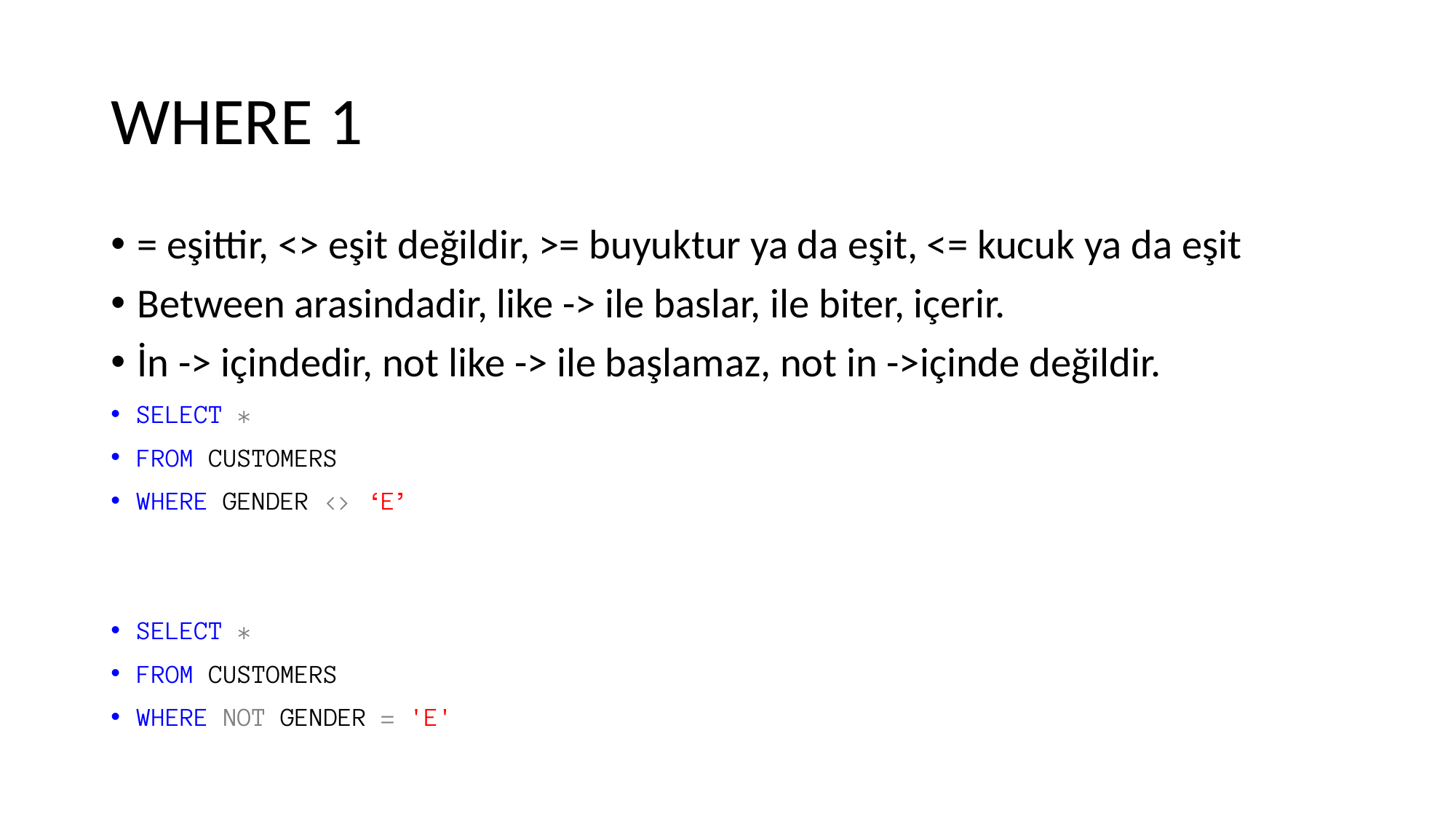

# WHERE 	1
= eşittir, <> eşit değildir, >= buyuktur ya da eşit, <= kucuk ya da eşit
Between arasindadir, like -> ile baslar, ile biter, içerir.
İn -> içindedir, not like -> ile başlamaz, not in ->içinde değildir.
SELECT *
FROM CUSTOMERS
WHERE GENDER <> ‘E’

SELECT *
FROM CUSTOMERS
WHERE NOT GENDER = 'E'